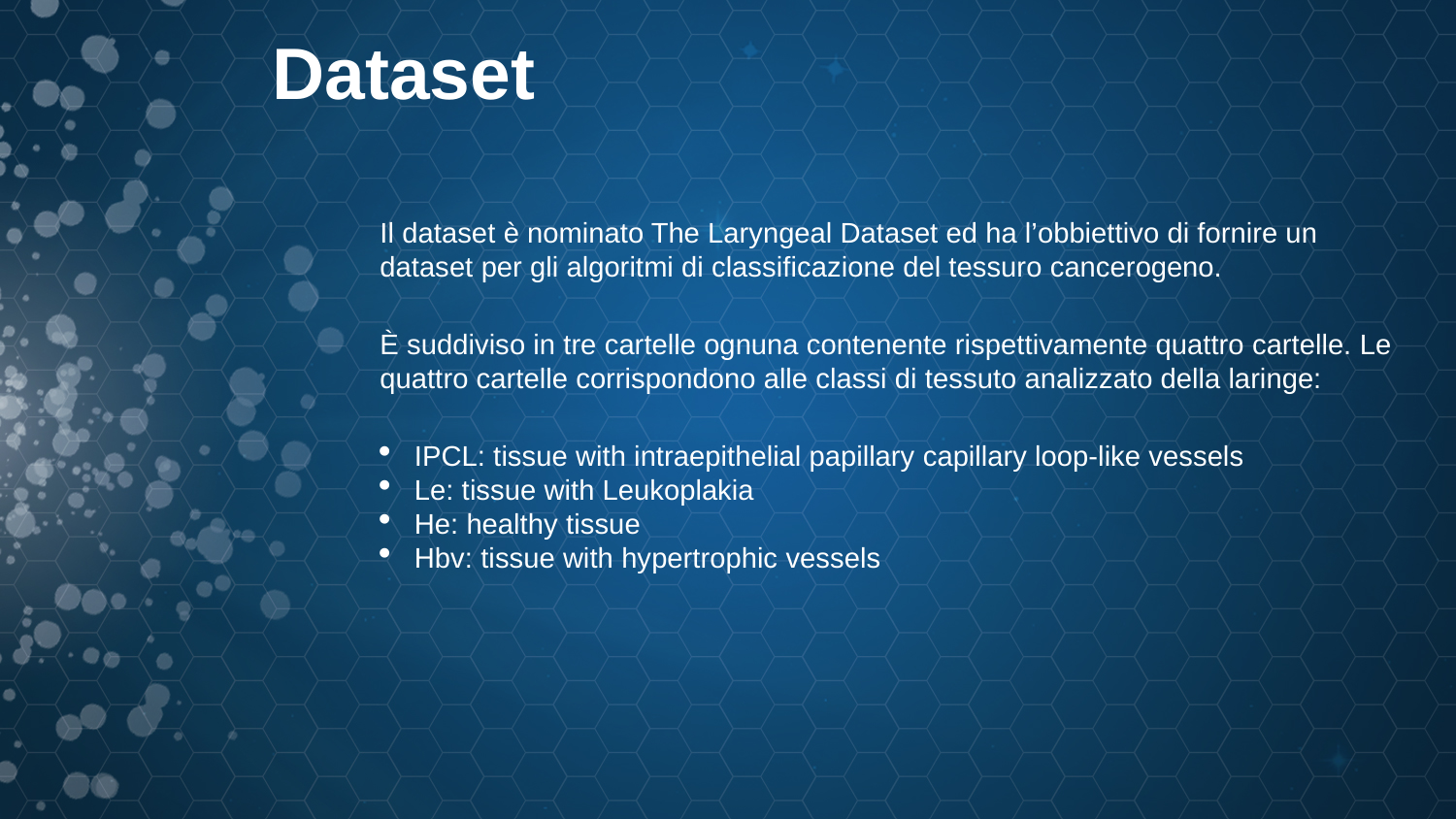

Dataset
Il dataset è nominato The Laryngeal Dataset ed ha l’obbiettivo di fornire un dataset per gli algoritmi di classificazione del tessuro cancerogeno.

È suddiviso in tre cartelle ognuna contenente rispettivamente quattro cartelle. Le quattro cartelle corrispondono alle classi di tessuto analizzato della laringe:

IPCL: tissue with intraepithelial papillary capillary loop-like vessels
Le: tissue with Leukoplakia
He: healthy tissue
Hbv: tissue with hypertrophic vessels